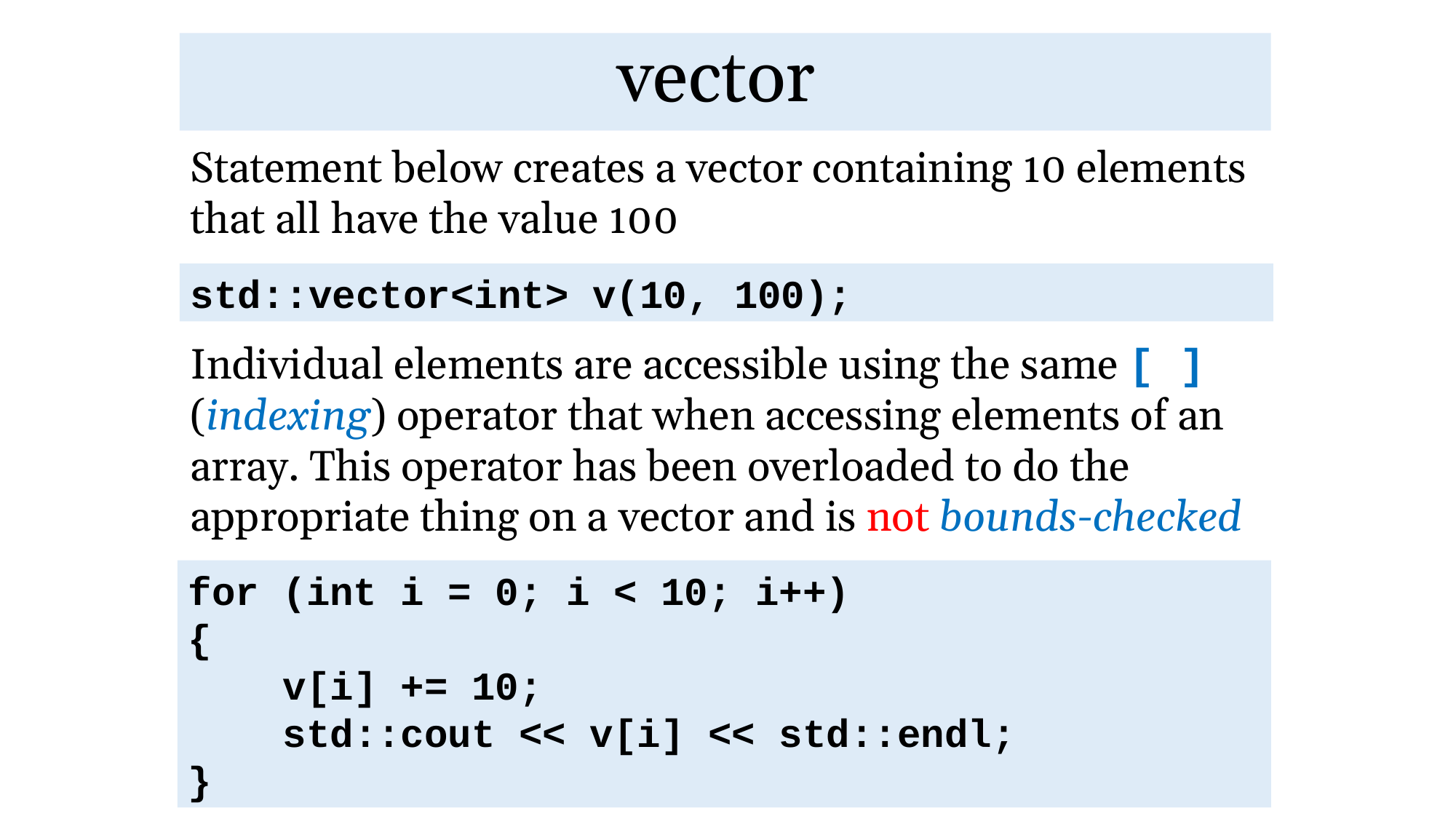

vector
Statement below creates a vector containing 10 elements
that all have the value 100
std::vector<int> v(10, 100);
Individual elements are accessible using the same [ ] (indexing) operator that when accessing elements of an array. This operator has been overloaded to do the appropriate thing on a vector and is not bounds-checked
for (int i = 0; i < 10; i++)
{
    v[i] += 10;
    std::cout << v[i] << std::endl;
}